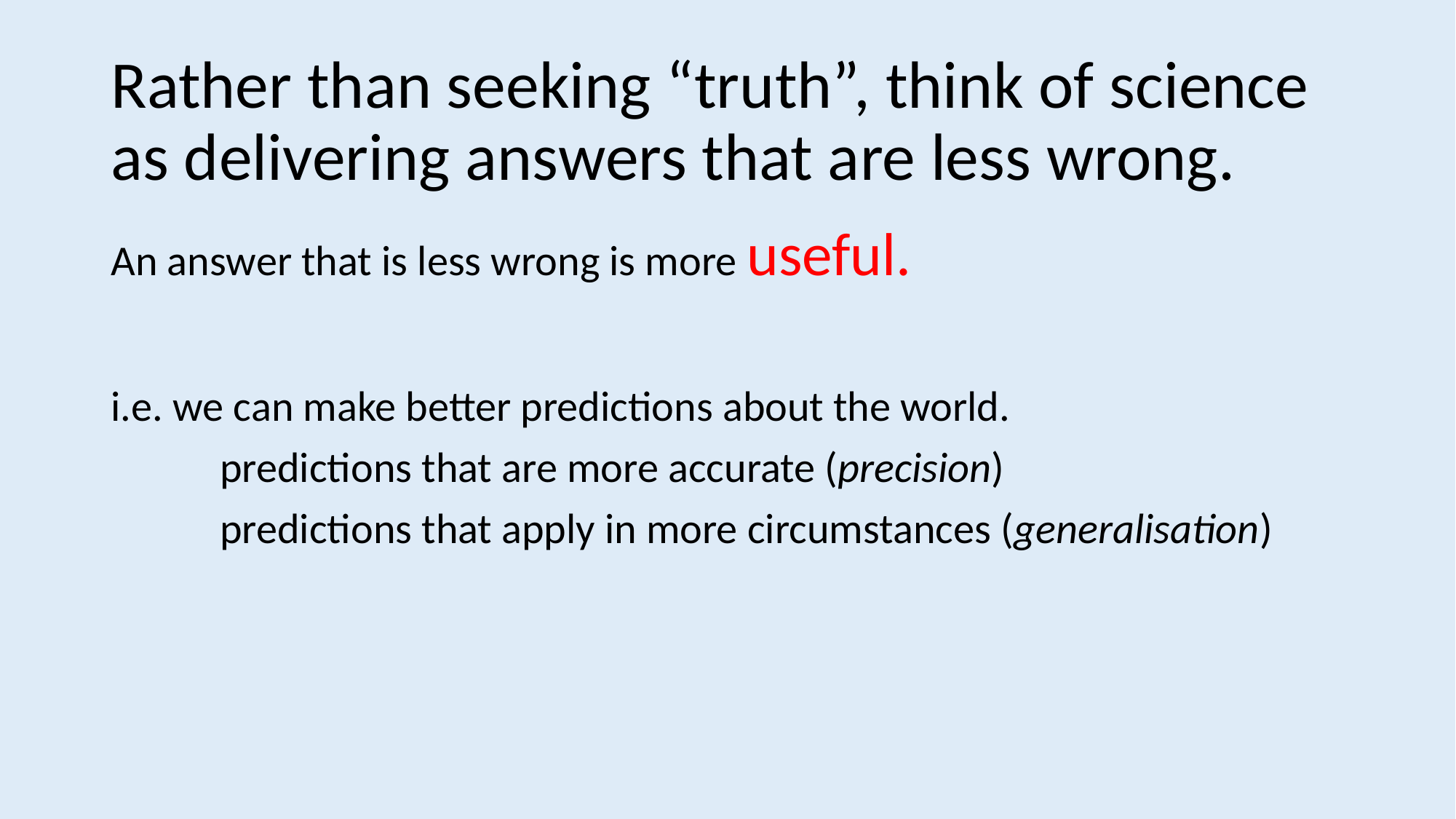

# Rather than seeking “truth”, think of science as delivering answers that are less wrong.
An answer that is less wrong is more useful.

i.e. we can make better predictions about the world.
	predictions that are more accurate (precision)
	predictions that apply in more circumstances (generalisation)